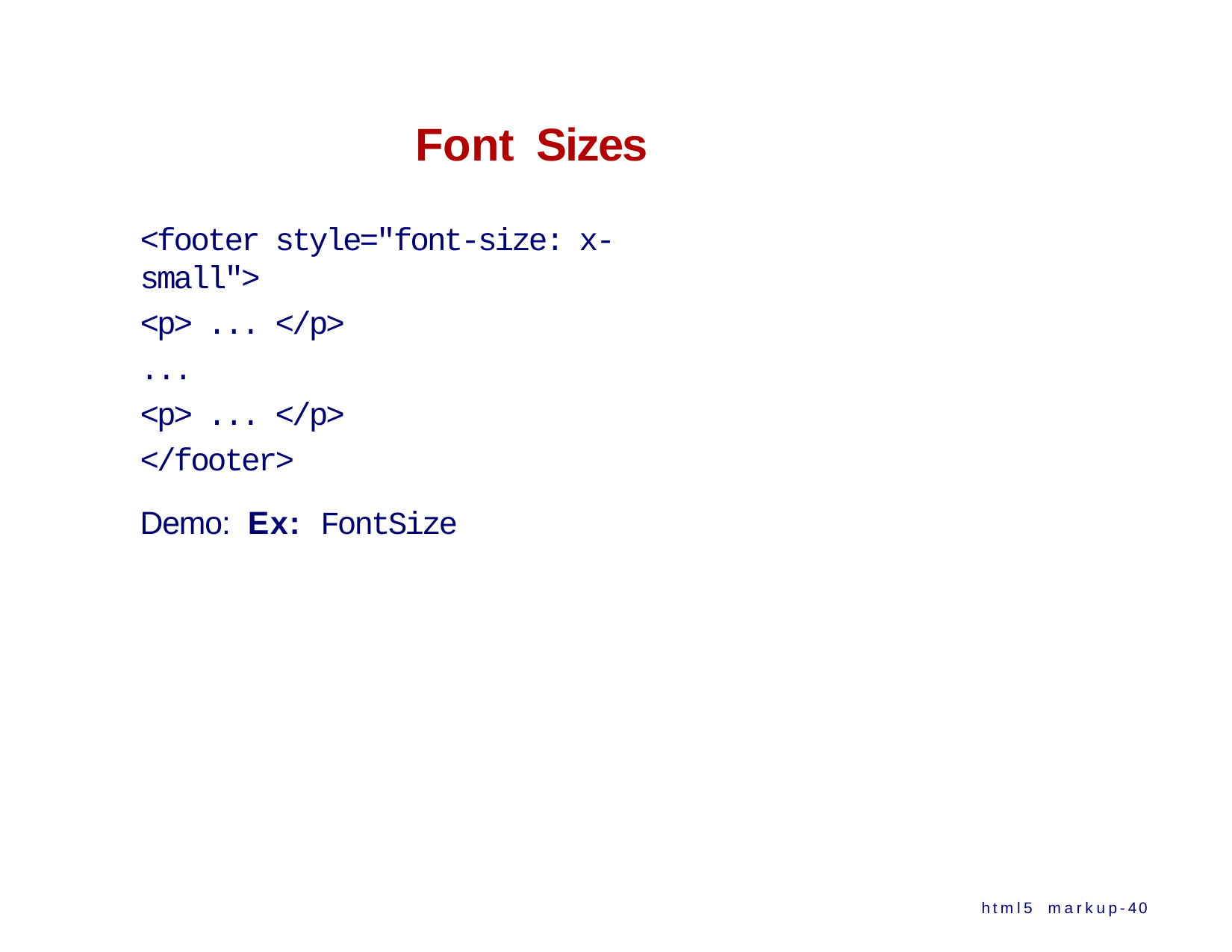

# Font Sizes
<footer style="font-size: x-small">
<p> ... </p>
...
<p> ... </p>
</footer>

Demo:  Ex:  FontSize
html5  markup-40